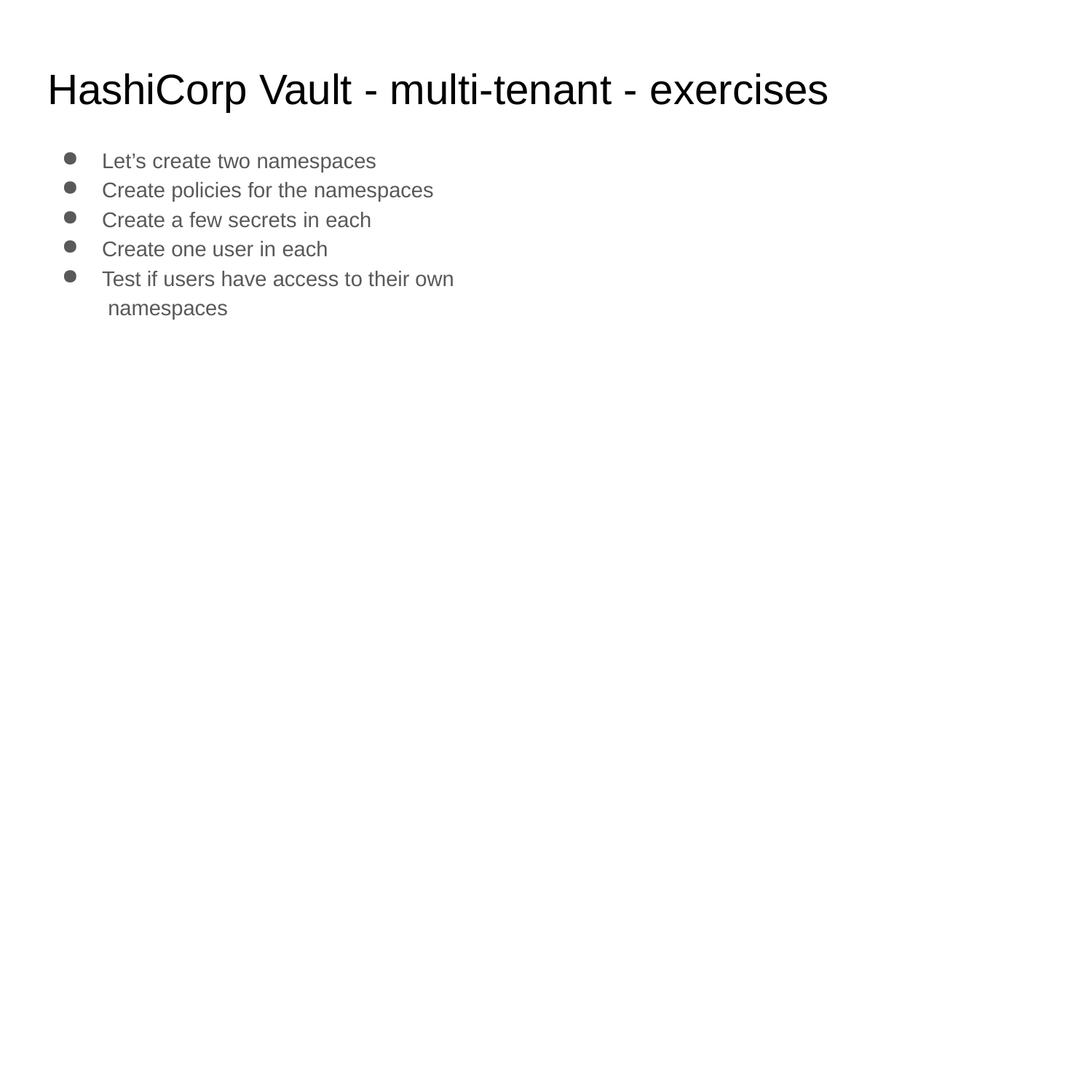

# HashiCorp Vault - multi-tenant - exercises
Let’s create two namespaces
Create policies for the namespaces
Create a few secrets in each
Create one user in each
Test if users have access to their own  namespaces